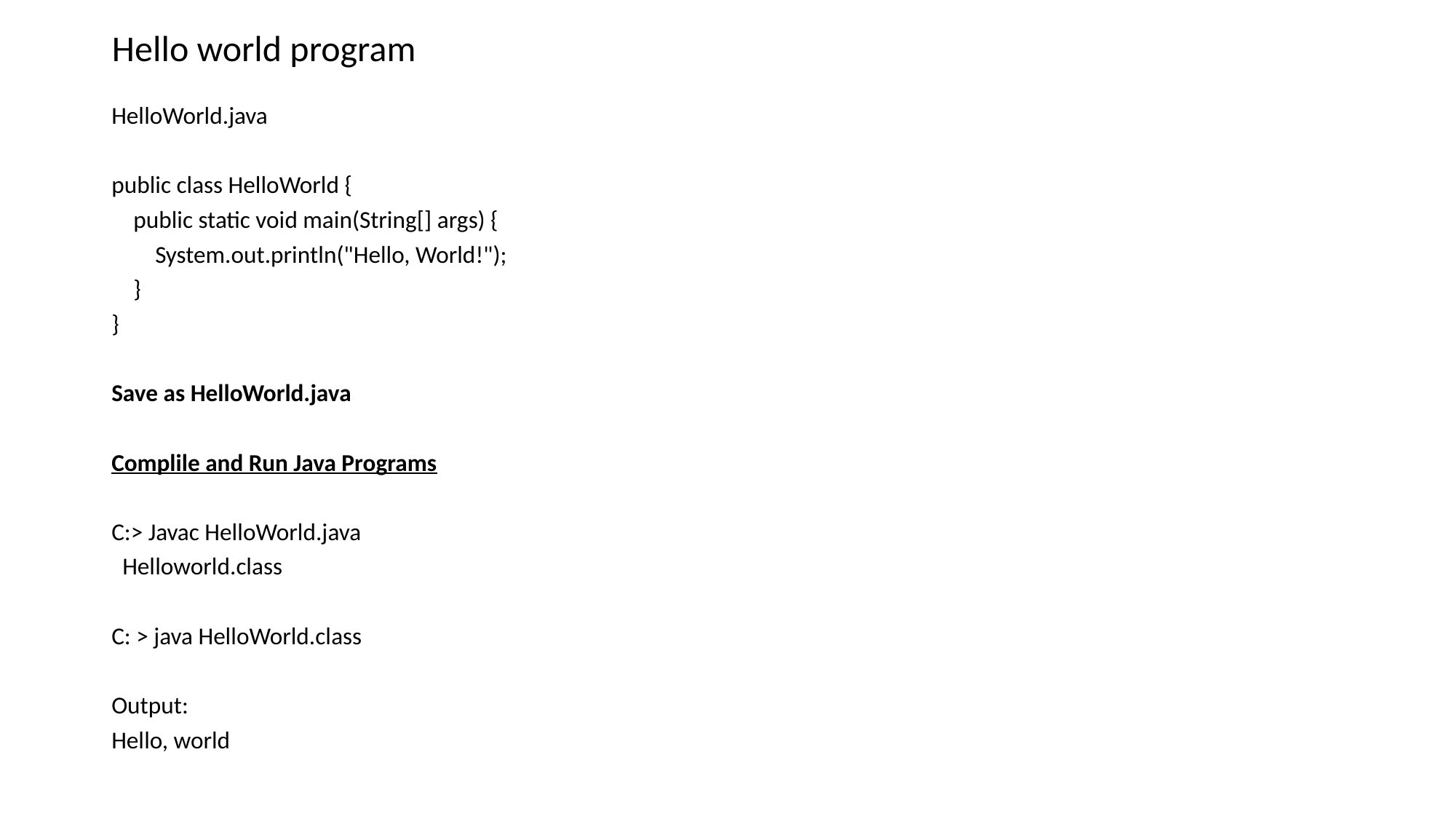

# Hello world program
HelloWorld.java

public class HelloWorld {
    public static void main(String[] args) {
        System.out.println("Hello, World!");
    }
}

Save as HelloWorld.java

Complile and Run Java Programs

C:> Javac HelloWorld.java
  Helloworld.class

C: > java HelloWorld.class

Output:
Hello, world